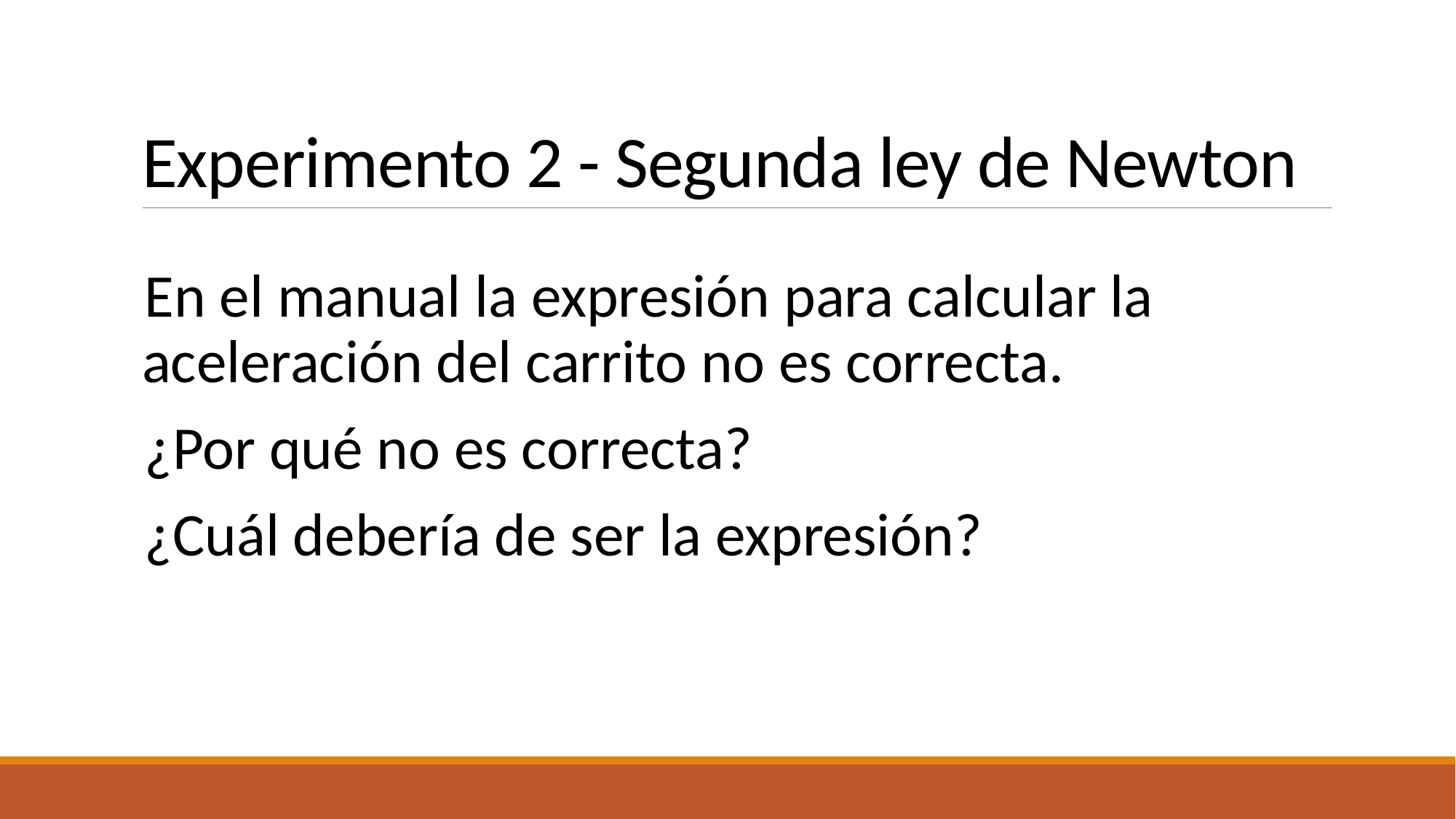

# Experimento 2 - Segunda ley de Newton
En el manual la expresión para calcular la aceleración del carrito no es correcta.
¿Por qué no es correcta?
¿Cuál debería de ser la expresión?